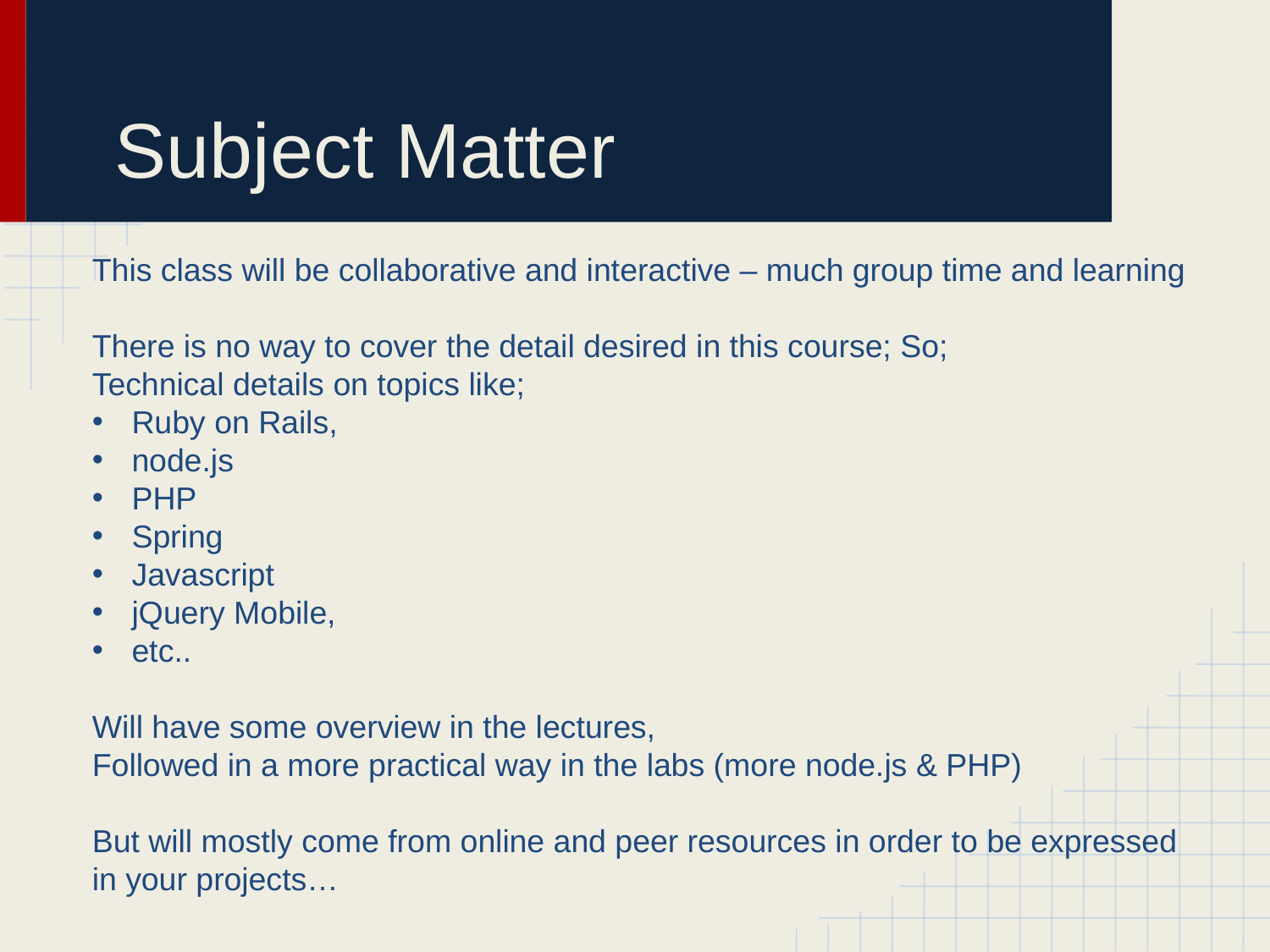

# Subject Matter
This class will be collaborative and interactive – much group time and learning

There is no way to cover the detail desired in this course; So;
Technical details on topics like;
Ruby on Rails,
node.js
PHP
Spring
Javascript
jQuery Mobile,
etc..

Will have some overview in the lectures,
Followed in a more practical way in the labs (more node.js & PHP)

But will mostly come from online and peer resources in order to be expressed in your projects…